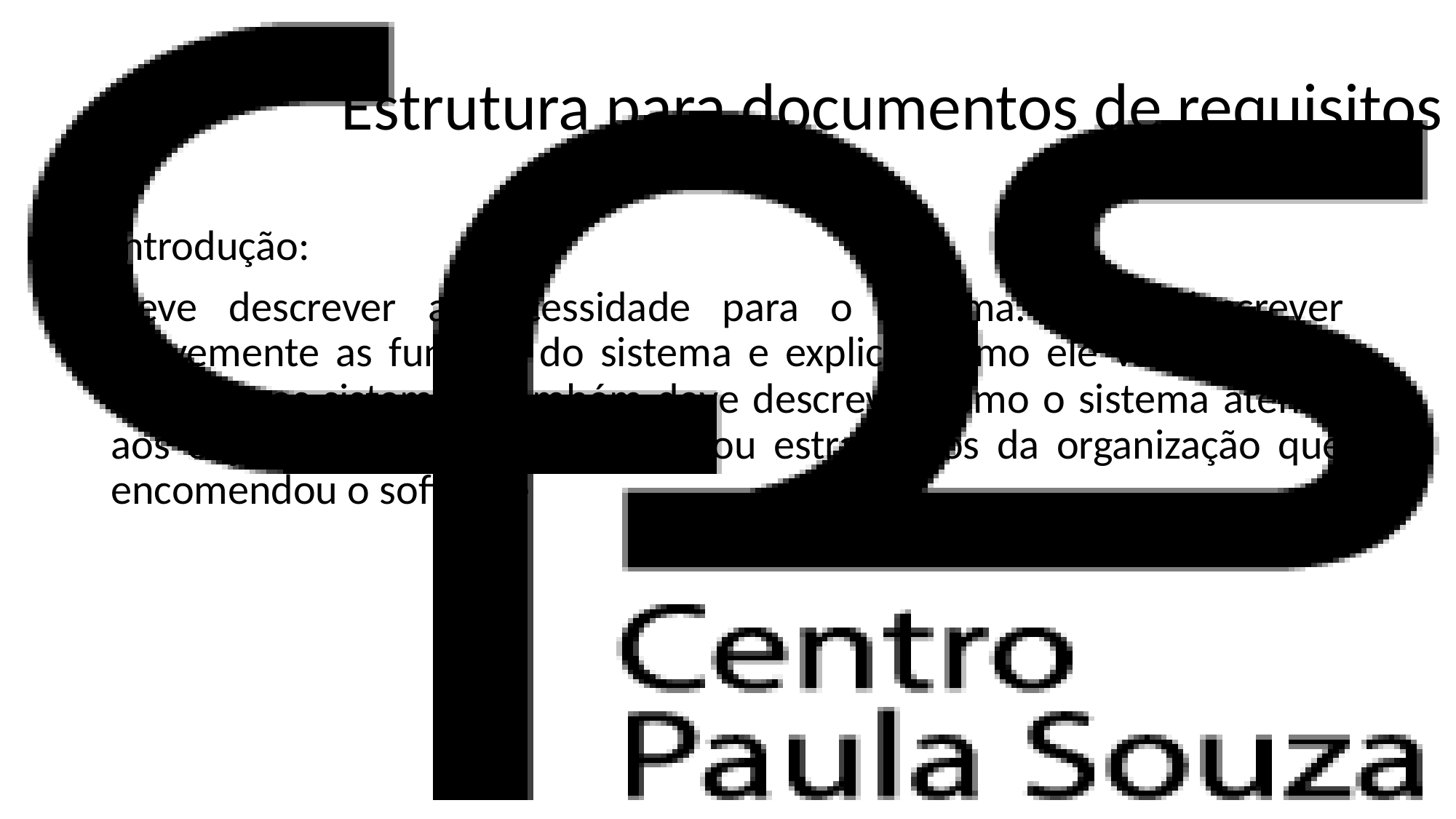

# Estrutura para documentos de requisitos
Introdução:
Deve descrever a necessidade para o sistema. Deve descrever brevemente as funções do sistema e explicar como ele vai funcionar com outros sistemas. Também deve descrever como o sistema atende aos objetivos globais de negócio ou estratégicos da organização que encomendou o software